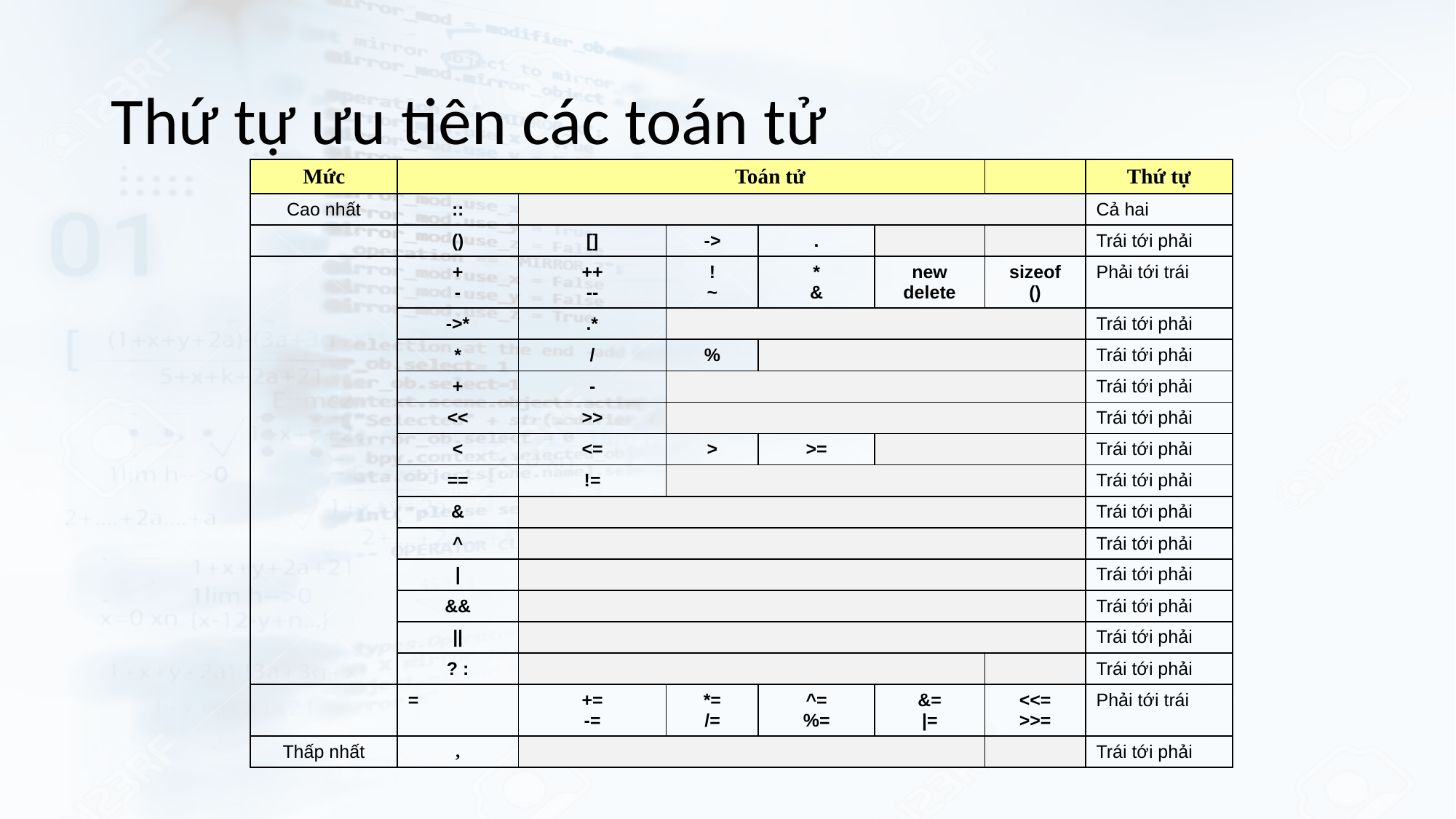

# Thứ tự ưu tiên các toán tử
| Mức |  |  |  | Toán tử |  |  |  |  |  |  | Thứ tự |
| --- | --- | --- | --- | --- | --- | --- | --- | --- | --- | --- | --- |
| Cao nhất | :: |  |  |  |  |  |  |  |  |  | Cả hai |
|  | () | [] |  |  | -> | . |  |  |  |  | Trái tới phải |
|  | + - | ++ -- |  |  | ! ~ | \* & | new delete |  |  | sizeof () | Phải tới trái |
|  | ->\* | .\* |  |  |  |  |  |  |  |  | Trái tới phải |
|  | \* | / |  |  | % |  |  |  |  |  | Trái tới phải |
|  | + | - |  |  |  |  |  |  |  |  | Trái tới phải |
|  | << | >> |  |  |  |  |  |  |  |  | Trái tới phải |
|  | < | <= |  |  | > | >= |  |  |  |  | Trái tới phải |
|  | == | != |  |  |  |  |  |  |  |  | Trái tới phải |
|  | & |  |  |  |  |  |  |  |  |  | Trái tới phải |
|  | ^ |  |  |  |  |  |  |  |  |  | Trái tới phải |
|  | | |  |  |  |  |  |  |  |  |  | Trái tới phải |
|  | && |  |  |  |  |  |  |  |  |  | Trái tới phải |
|  | || |  |  |  |  |  |  |  |  |  | Trái tới phải |
|  | ? : |  |  |  |  |  |  |  |  |  | Trái tới phải |
|  | = | += -= |  |  | \*= /= | ^= %= | &= |= |  |  | <<= >>= | Phải tới trái |
| Thấp nhất | , |  |  |  |  |  |  |  |  |  | Trái tới phải |